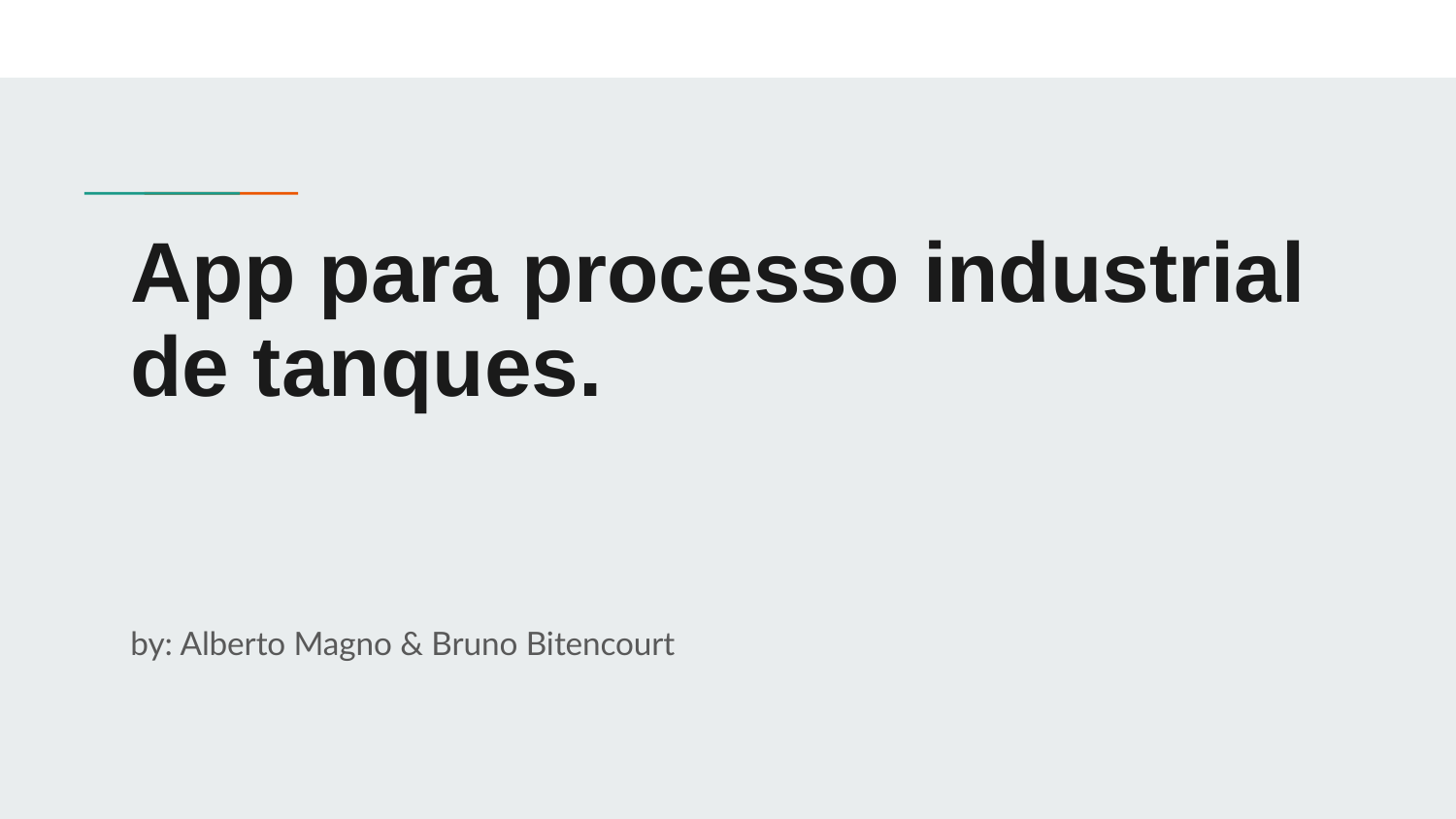

# App para processo industrial de tanques.
by: Alberto Magno & Bruno Bitencourt